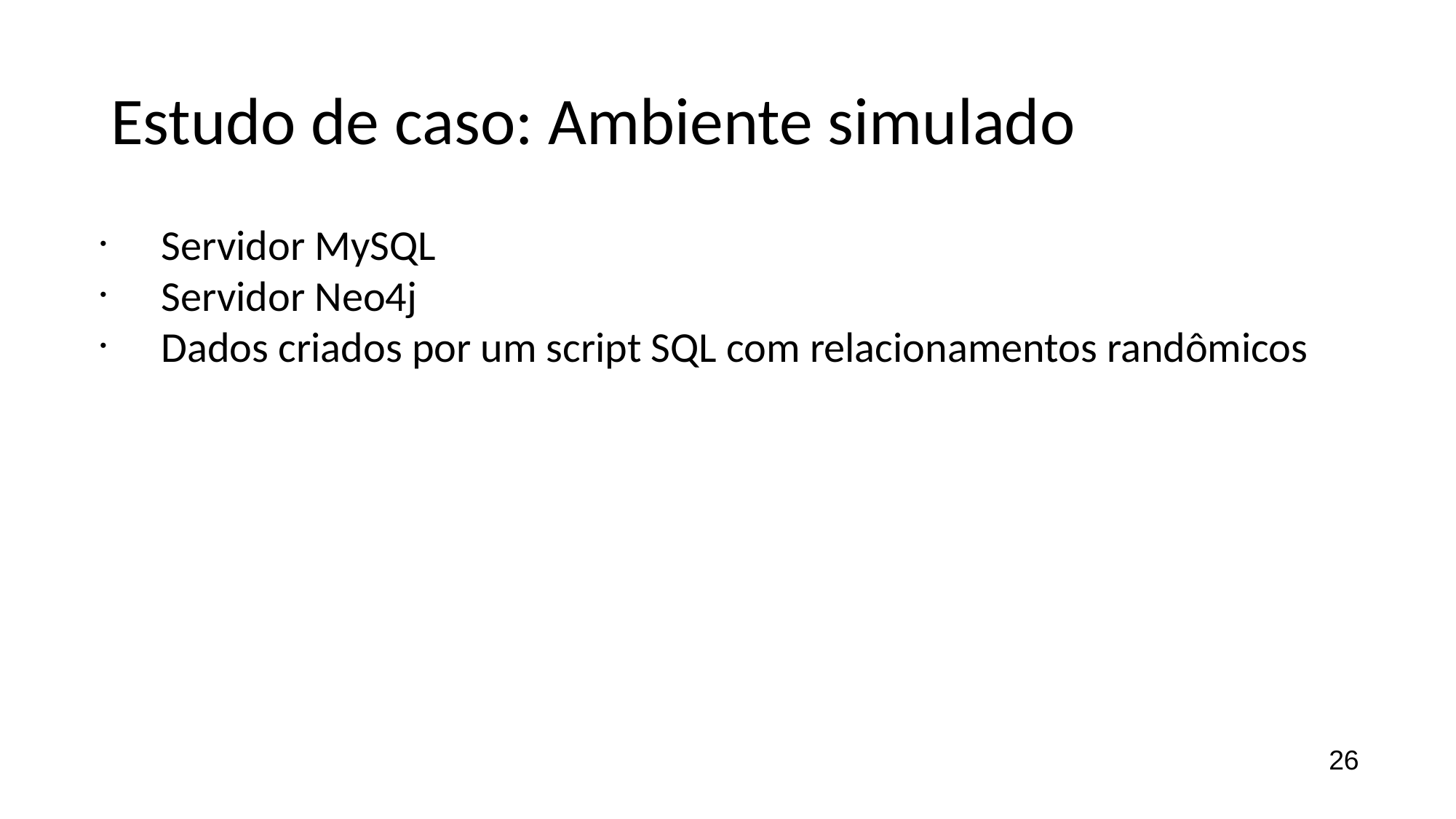

Estudo de caso: Ambiente simulado
Servidor MySQL
Servidor Neo4j
Dados criados por um script SQL com relacionamentos randômicos
26